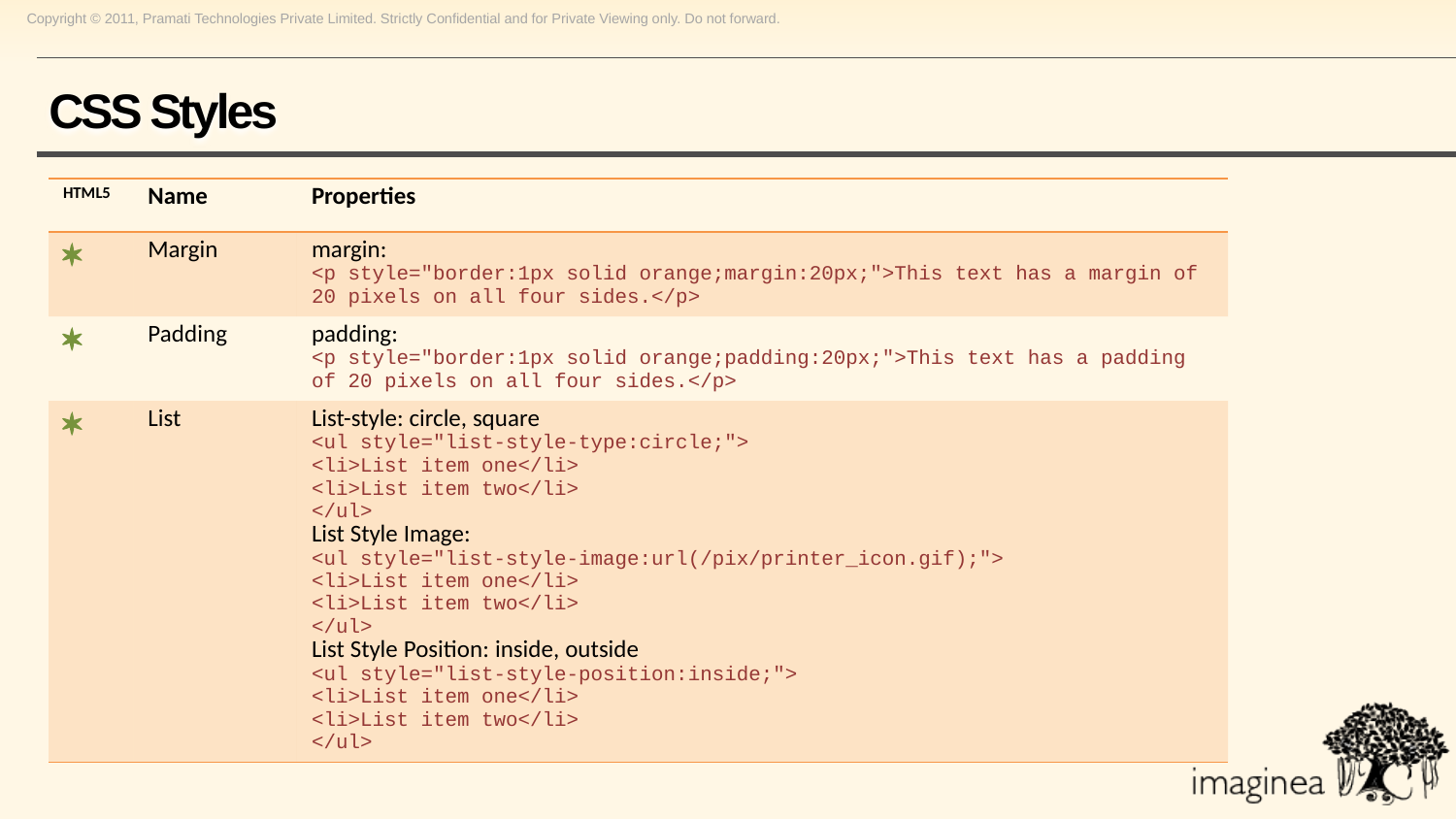

# CSS Styles
| HTML5 | Name | Properties |
| --- | --- | --- |
| ∗ | Margin | margin: <p style="border:1px solid orange;margin:20px;">This text has a margin of 20 pixels on all four sides.</p> |
| ∗ | Padding | padding: <p style="border:1px solid orange;padding:20px;">This text has a padding of 20 pixels on all four sides.</p> |
| ∗ | List | List-style: circle, square <ul style="list-style-type:circle;"> <li>List item one</li> <li>List item two</li> </ul> List Style Image: <ul style="list-style-image:url(/pix/printer\_icon.gif);"> <li>List item one</li> <li>List item two</li> </ul> List Style Position: inside, outside <ul style="list-style-position:inside;"> <li>List item one</li> <li>List item two</li> </ul> |